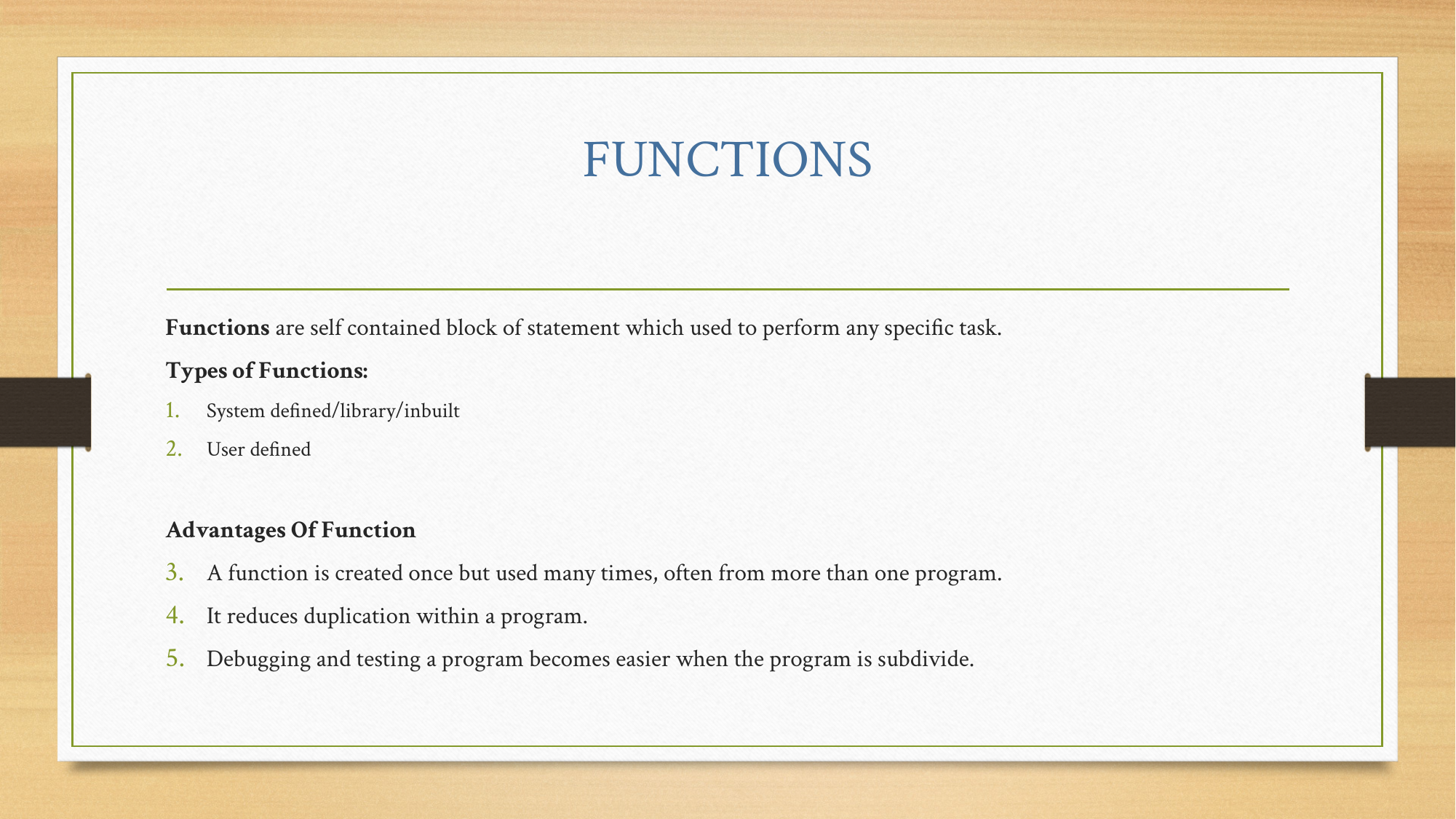

# FUNCTIONS
Functions are self contained block of statement which used to perform any specific task.
Types of Functions:
System defined/library/inbuilt
User defined

Advantages Of Function
A function is created once but used many times, often from more than one program.
It reduces duplication within a program.
Debugging and testing a program becomes easier when the program is subdivide.